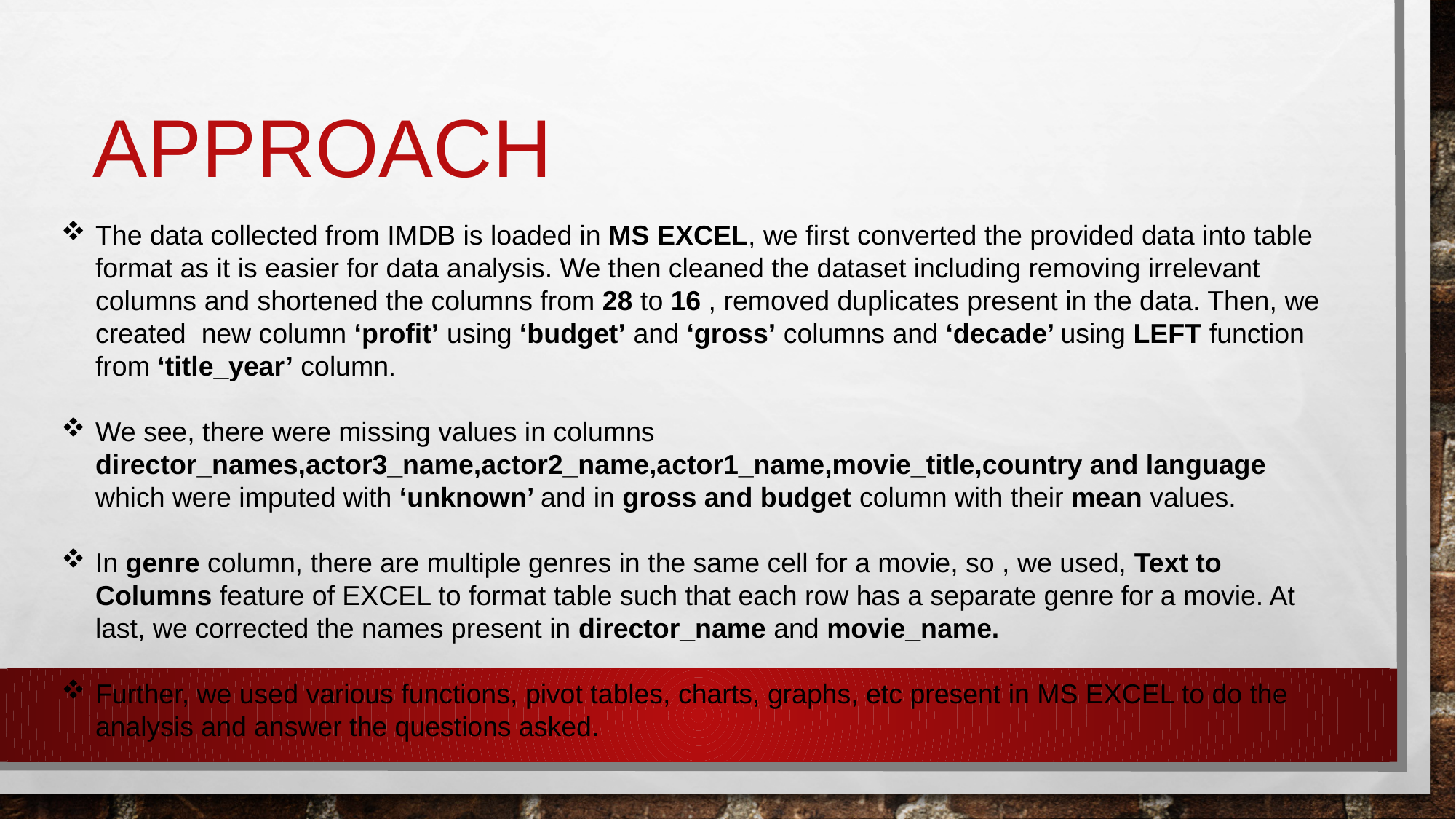

# approach
The data collected from IMDB is loaded in MS EXCEL, we first converted the provided data into table format as it is easier for data analysis. We then cleaned the dataset including removing irrelevant columns and shortened the columns from 28 to 16 , removed duplicates present in the data. Then, we created  new column ‘profit’ using ‘budget’ and ‘gross’ columns and ‘decade’ using LEFT function from ‘title_year’ column.

We see, there were missing values in columns  director_names,actor3_name,actor2_name,actor1_name,movie_title,country and language which were imputed with ‘unknown’ and in gross and budget column with their mean values.

In genre column, there are multiple genres in the same cell for a movie, so , we used, Text to Columns feature of EXCEL to format table such that each row has a separate genre for a movie. At last, we corrected the names present in director_name and movie_name.

Further, we used various functions, pivot tables, charts, graphs, etc present in MS EXCEL to do the analysis and answer the questions asked.